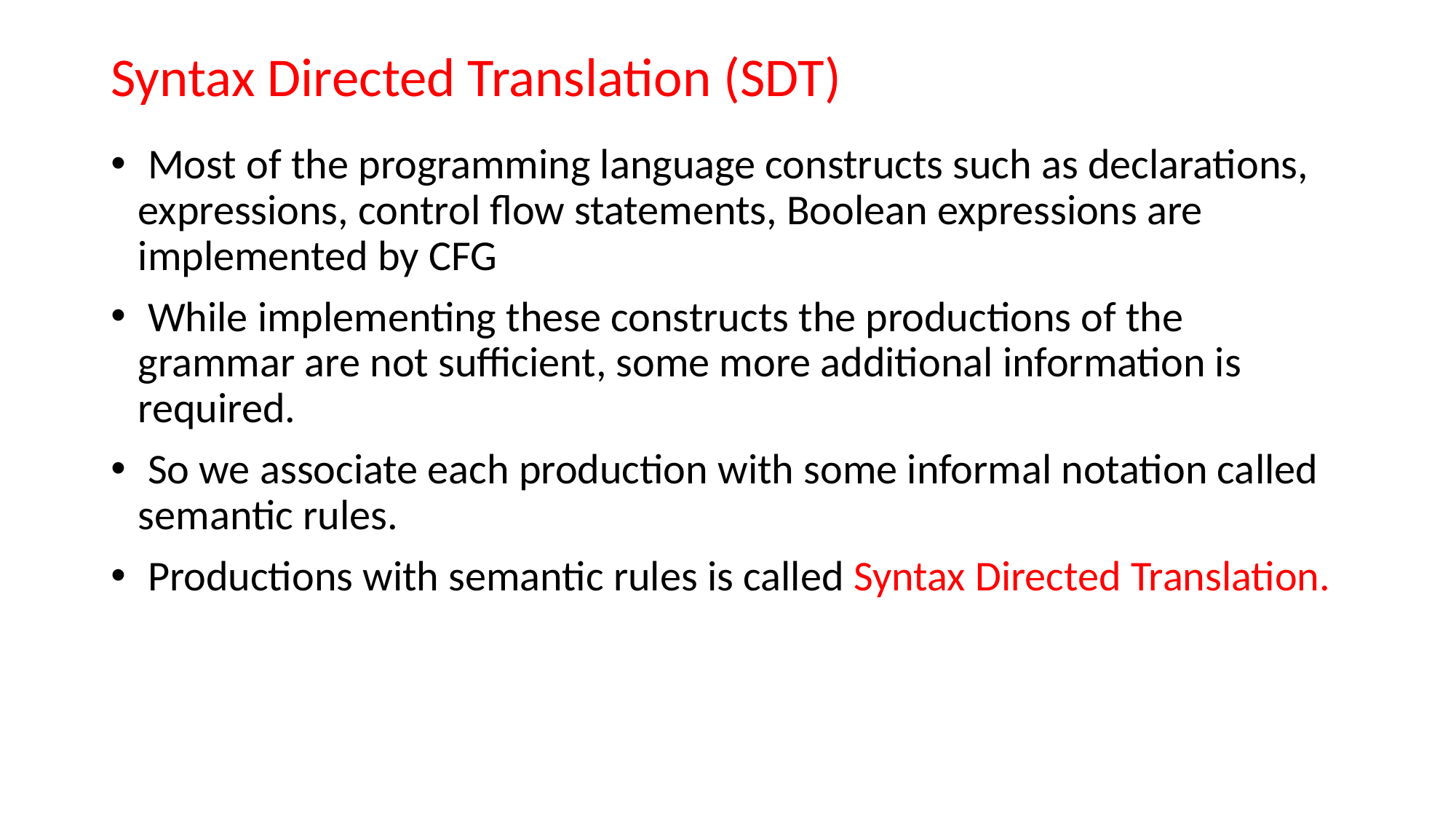

# Syntax Directed Translation (SDT)
 Most of the programming language constructs such as declarations, expressions, control flow statements, Boolean expressions are implemented by CFG
 While implementing these constructs the productions of the grammar are not sufficient, some more additional information is required.
 So we associate each production with some informal notation called semantic rules.
 Productions with semantic rules is called Syntax Directed Translation.